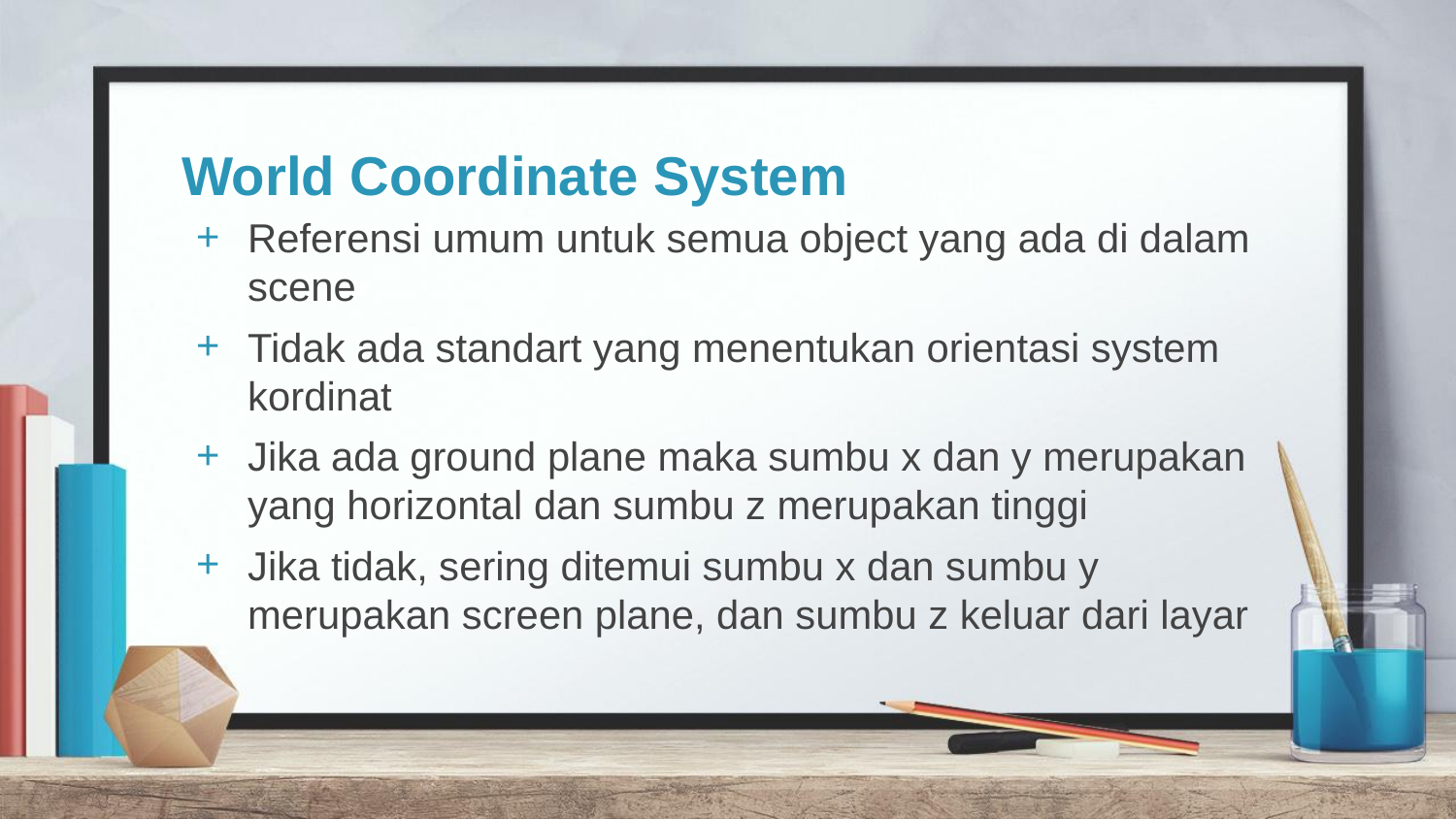

# World Coordinate System
Referensi umum untuk semua object yang ada di dalam scene
Tidak ada standart yang menentukan orientasi system kordinat
Jika ada ground plane maka sumbu x dan y merupakan yang horizontal dan sumbu z merupakan tinggi
Jika tidak, sering ditemui sumbu x dan sumbu y merupakan screen plane, dan sumbu z keluar dari layar